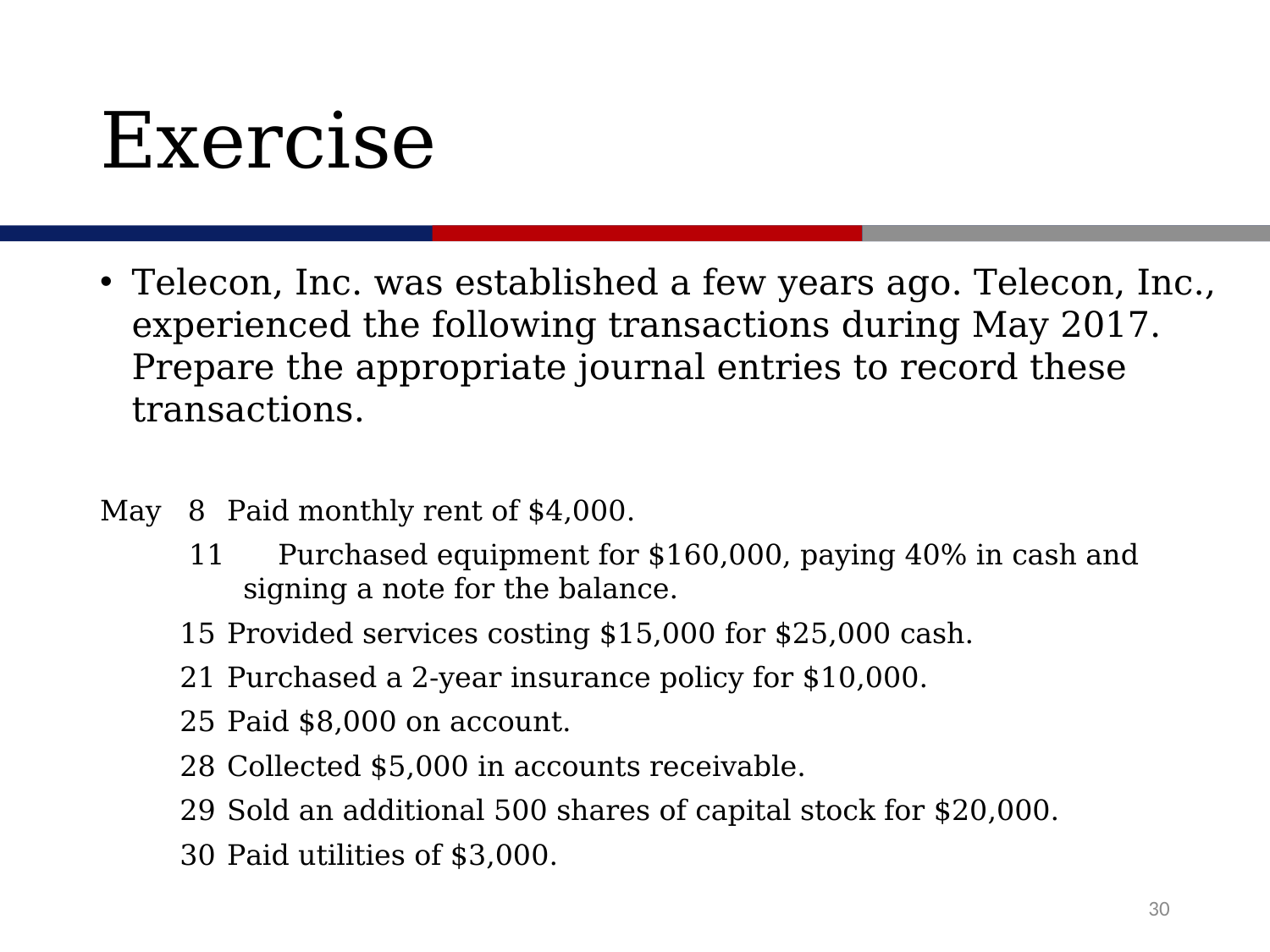

# Exercise
Telecon, Inc. was established a few years ago. Telecon, Inc., experienced the following transactions during May 2017. Prepare the appropriate journal entries to record these transactions.

May   8	Paid monthly rent of $4,000.
          11      Purchased equipment for $160,000, paying 40% in cash and signing a note for the balance.
         15	Provided services costing $15,000 for $25,000 cash.
         21	Purchased a 2-year insurance policy for $10,000.
         25	Paid $8,000 on account.
         28	Collected $5,000 in accounts receivable.
         29	Sold an additional 500 shares of capital stock for $20,000.
         30	Paid utilities of $3,000.
30